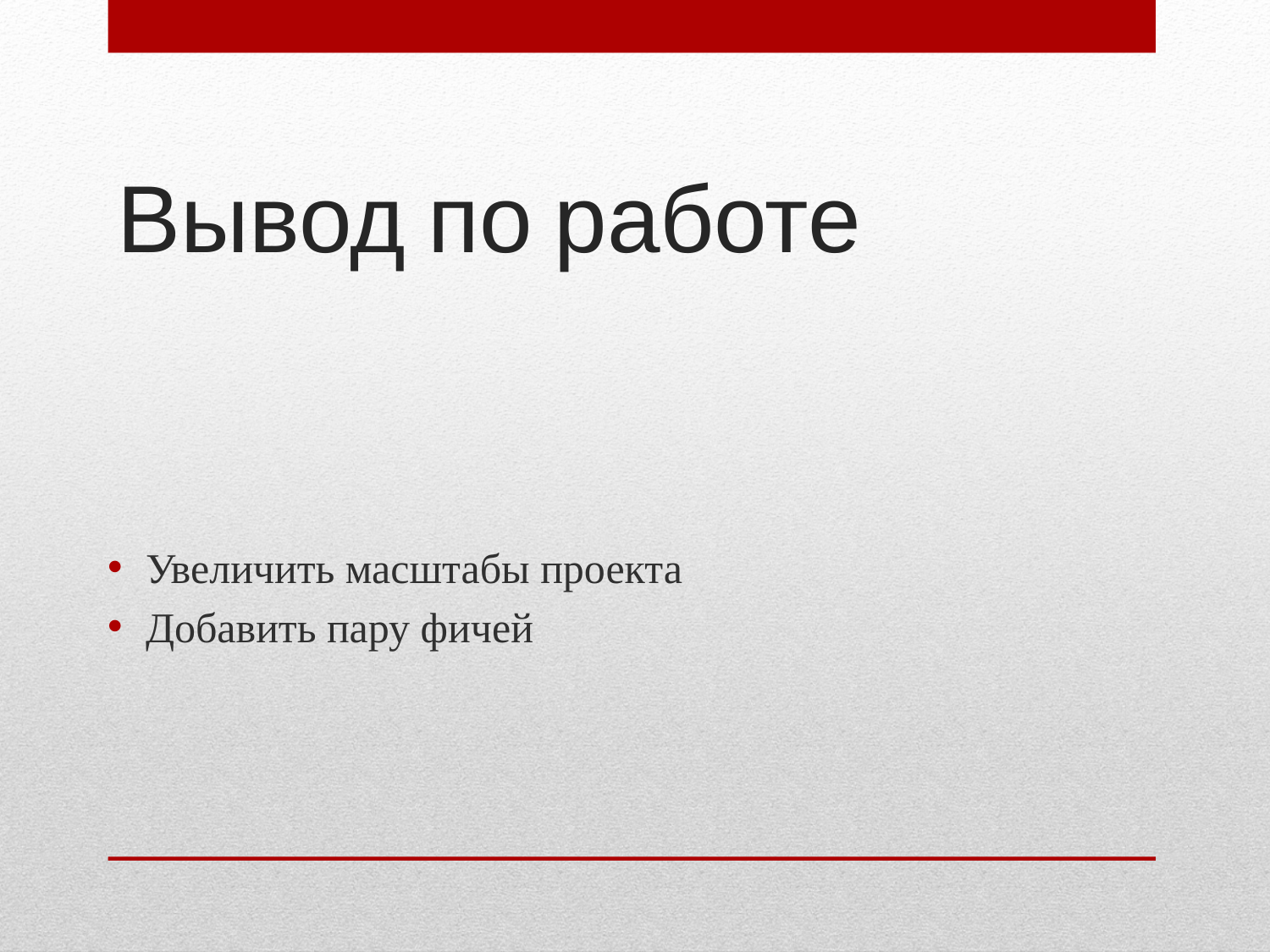

# Вывод по работе
Увеличить масштабы проекта
Добавить пару фичей